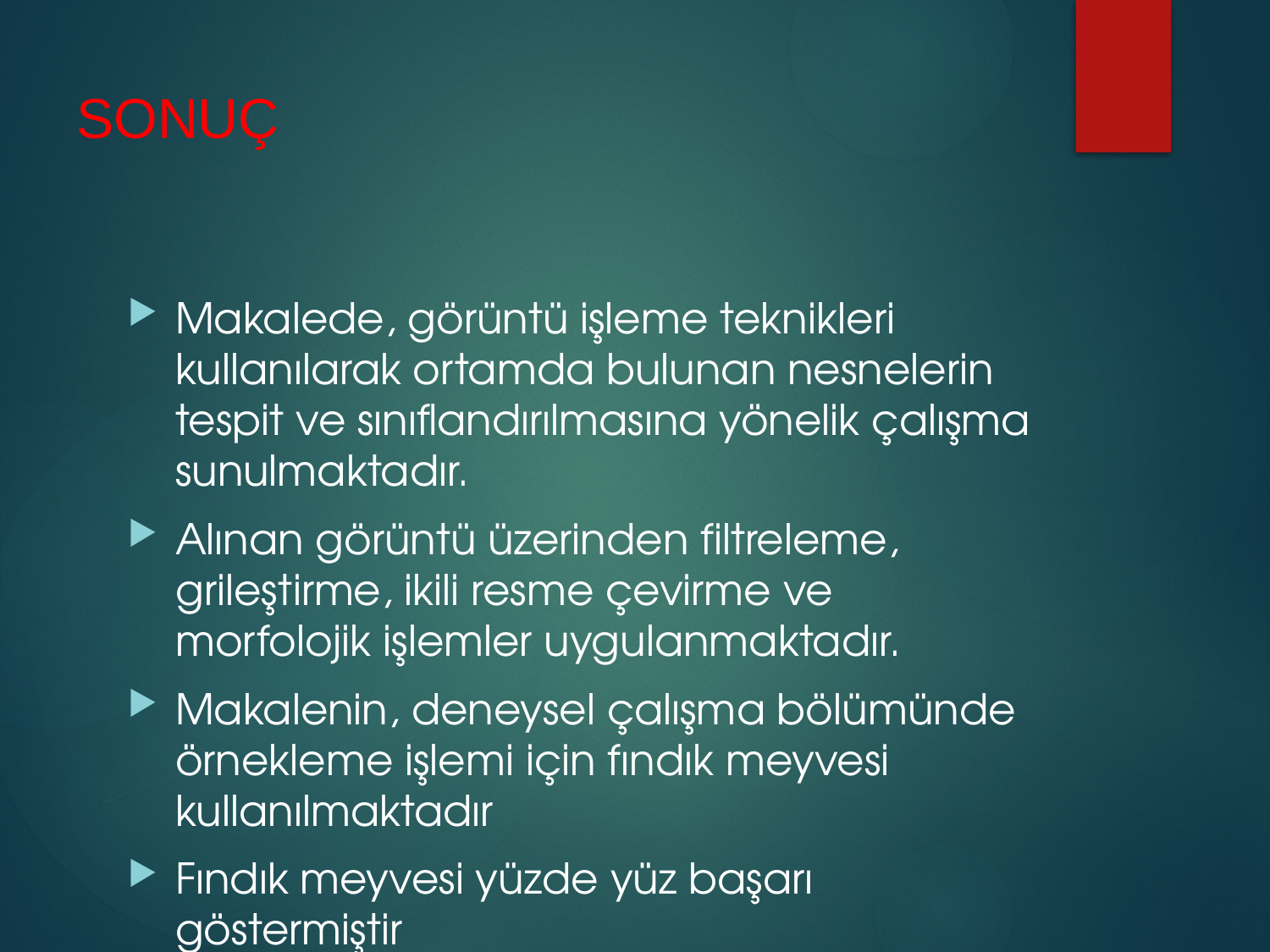

# SONUÇ
Makalede, görüntü işleme teknikleri kullanılarak ortamda bulunan nesnelerin tespit ve sınıflandırılmasına yönelik çalışma sunulmaktadır.
Alınan görüntü üzerinden filtreleme, grileştirme, ikili resme çevirme ve morfolojik işlemler uygulanmaktadır.
Makalenin, deneysel çalışma bölümünde örnekleme işlemi için fındık meyvesi kullanılmaktadır
Fındık meyvesi yüzde yüz başarı göstermiştir